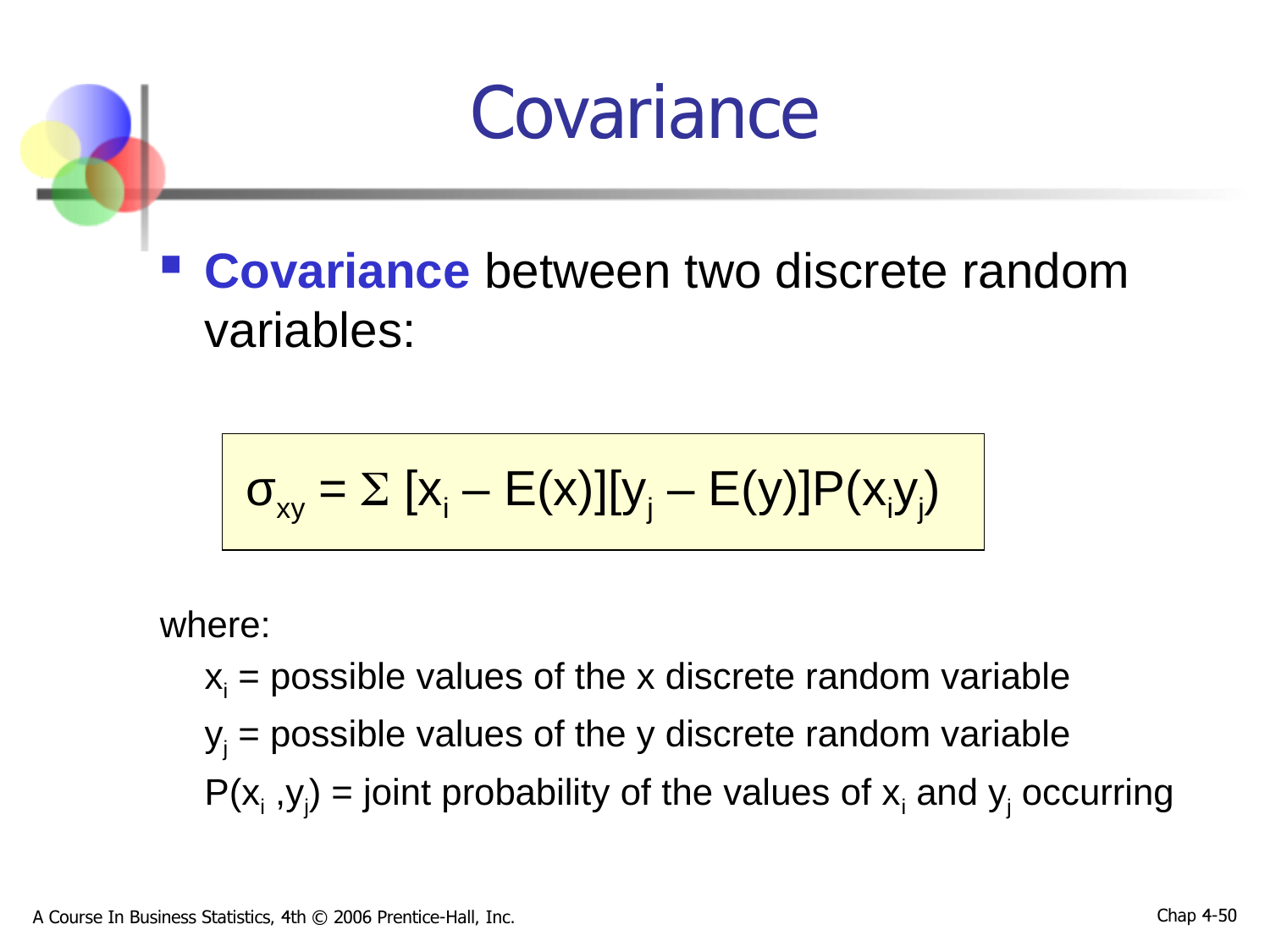

# Covariance
Covariance between two discrete random variables:

	   σxy = Σ [xi – E(x)][yj – E(y)]P(xiyj)

where:
	xi = possible values of the x discrete random variable
	yj = possible values of the y discrete random variable
	P(xi ,yj) = joint probability of the values of xi and yj occurring

A Course In Business Statistics, 4th © 2006 Prentice-Hall, Inc.
Chap 4-50